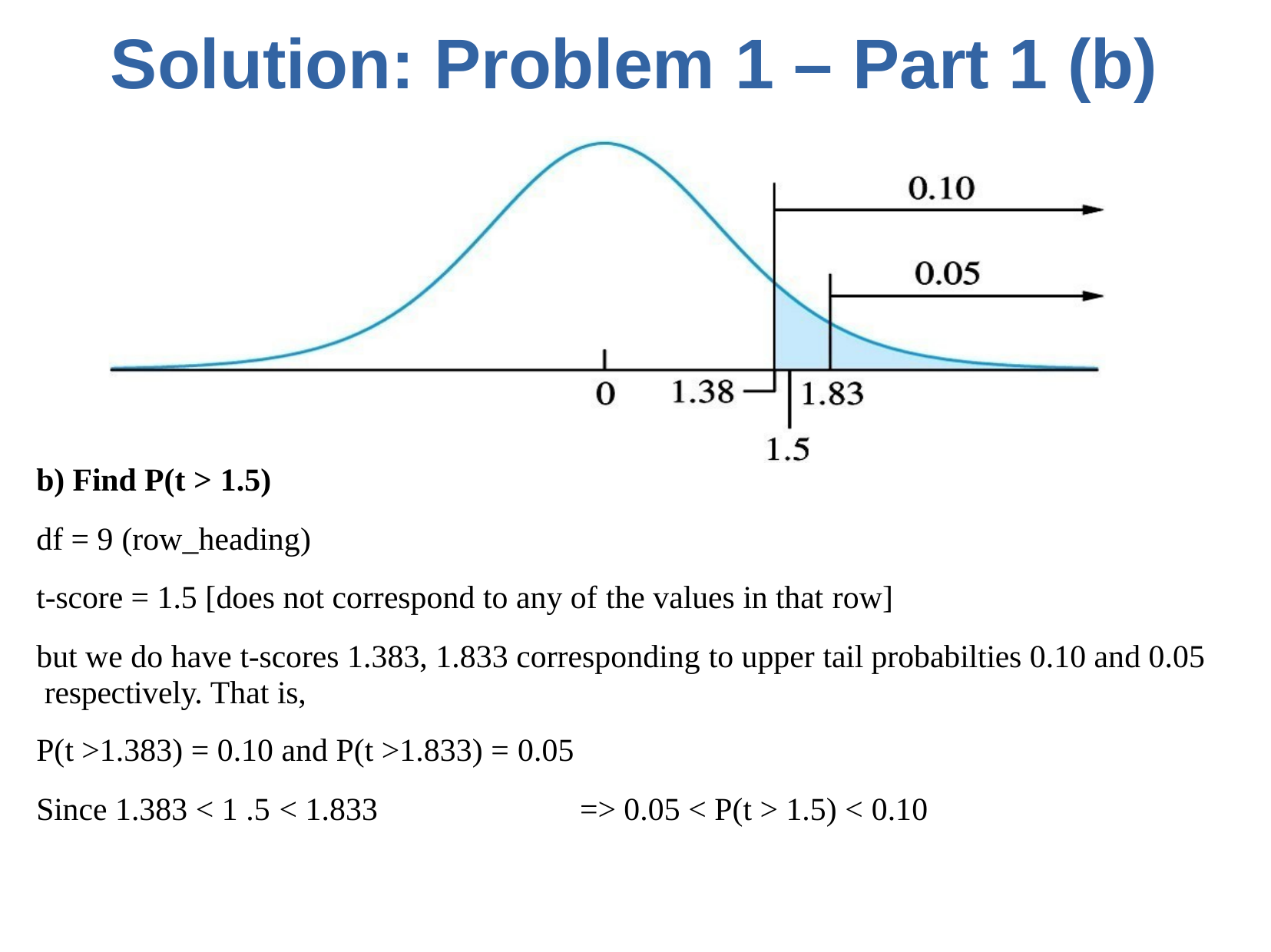

# Solution: Problem 1 – Part 1 (b)

b) Find P(t > 1.5)
df = 9 (row_heading)
t-score = 1.5 [does not correspond to any of the values in that row]
but we do have t-scores 1.383, 1.833 corresponding to upper tail probabilties 0.10 and 0.05  respectively. That is,
P(t >1.383) = 0.10 and P(t >1.833) = 0.05
Since 1.383 < 1 .5 < 1.833	=> 0.05 < P(t > 1.5) < 0.10